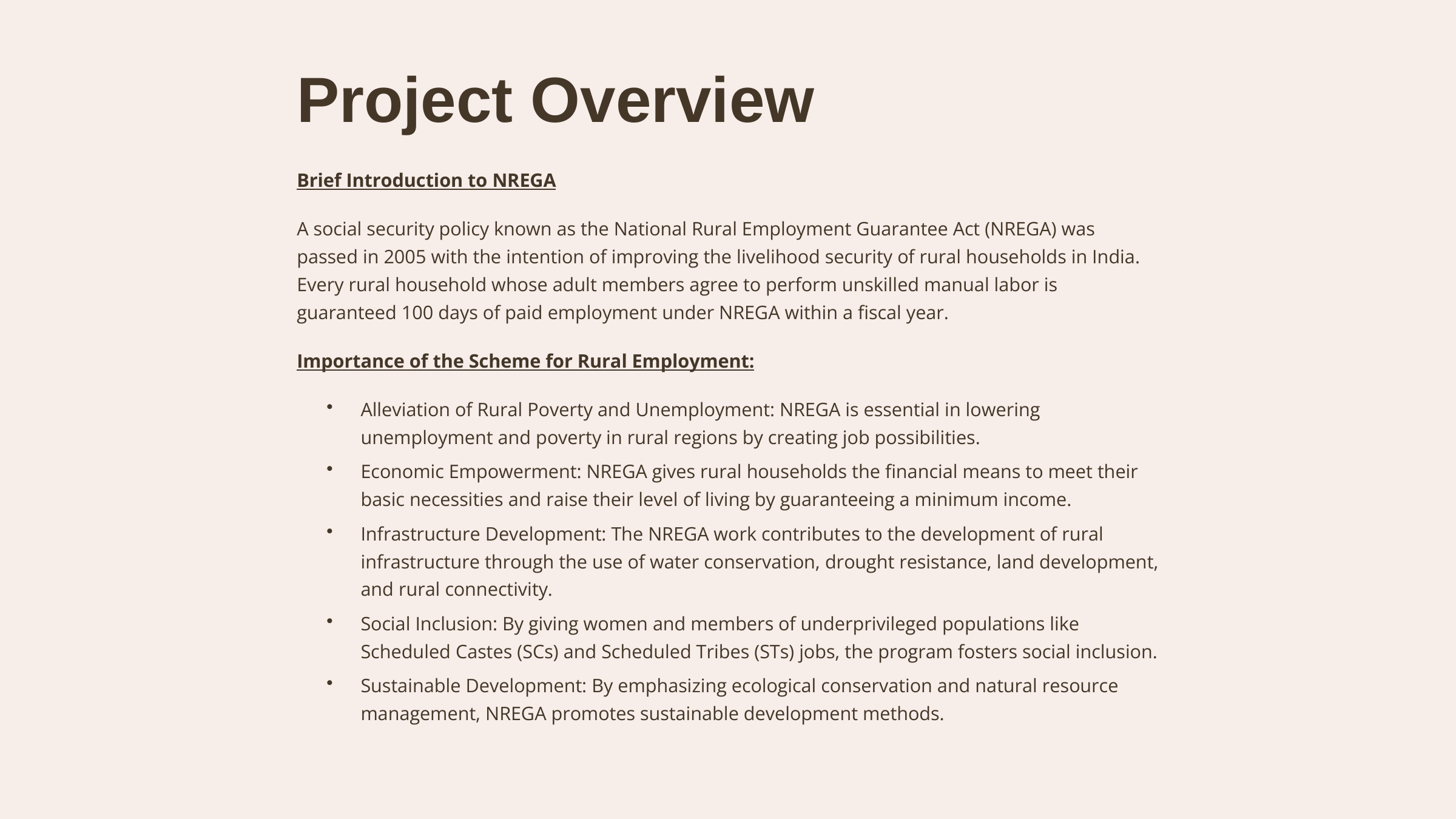

Project Overview
Brief Introduction to NREGA
A social security policy known as the National Rural Employment Guarantee Act (NREGA) was passed in 2005 with the intention of improving the livelihood security of rural households in India. Every rural household whose adult members agree to perform unskilled manual labor is guaranteed 100 days of paid employment under NREGA within a fiscal year.
Importance of the Scheme for Rural Employment:
Alleviation of Rural Poverty and Unemployment: NREGA is essential in lowering unemployment and poverty in rural regions by creating job possibilities.
Economic Empowerment: NREGA gives rural households the financial means to meet their basic necessities and raise their level of living by guaranteeing a minimum income.
Infrastructure Development: The NREGA work contributes to the development of rural infrastructure through the use of water conservation, drought resistance, land development, and rural connectivity.
Social Inclusion: By giving women and members of underprivileged populations like Scheduled Castes (SCs) and Scheduled Tribes (STs) jobs, the program fosters social inclusion.
Sustainable Development: By emphasizing ecological conservation and natural resource management, NREGA promotes sustainable development methods.